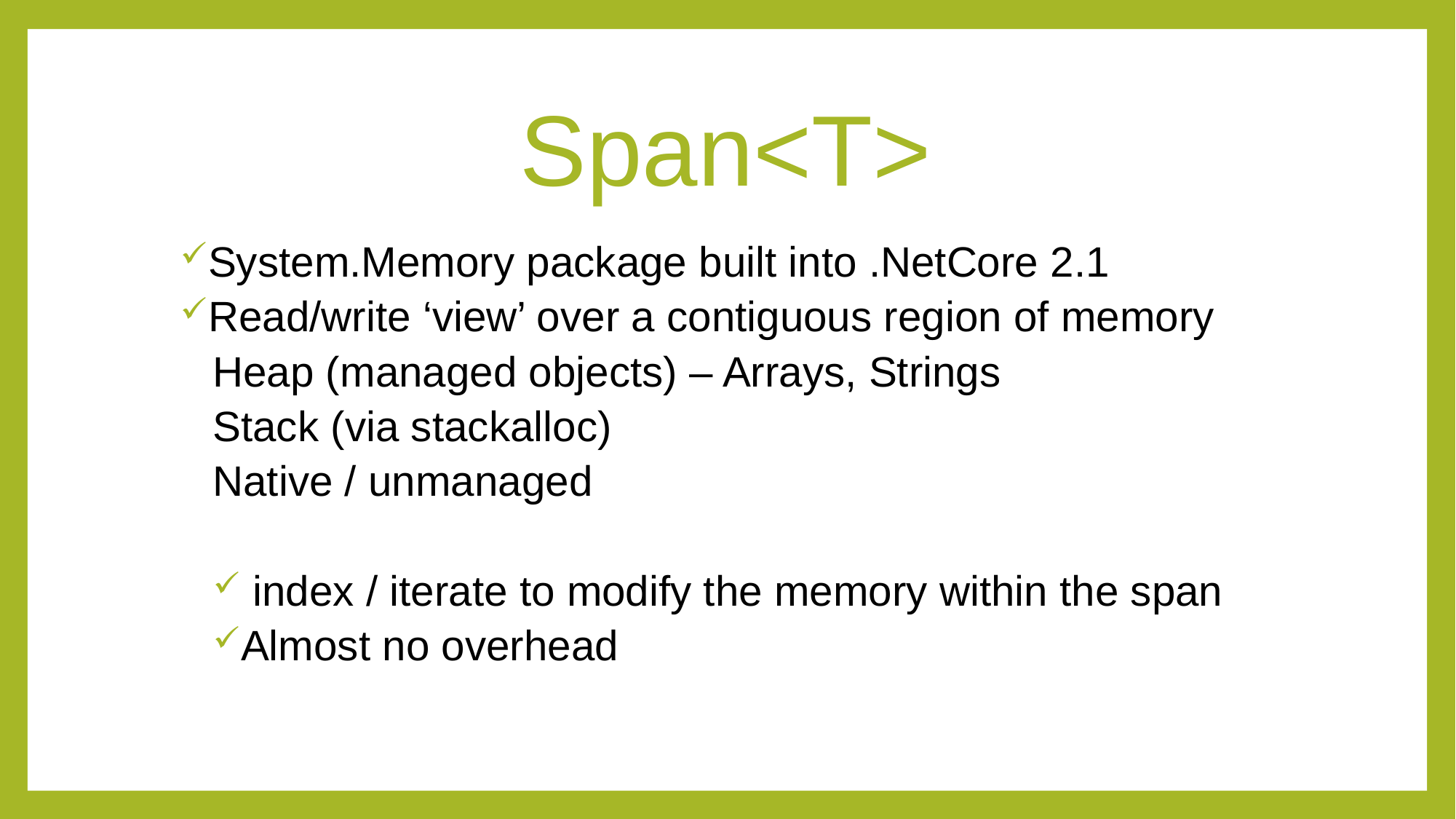

# Span<T>
System.Memory package built into .NetCore 2.1
Read/write ‘view’ over a contiguous region of memory
Heap (managed objects) – Arrays, Strings
Stack (via stackalloc)
Native / unmanaged

 index / iterate to modify the memory within the span
Almost no overhead